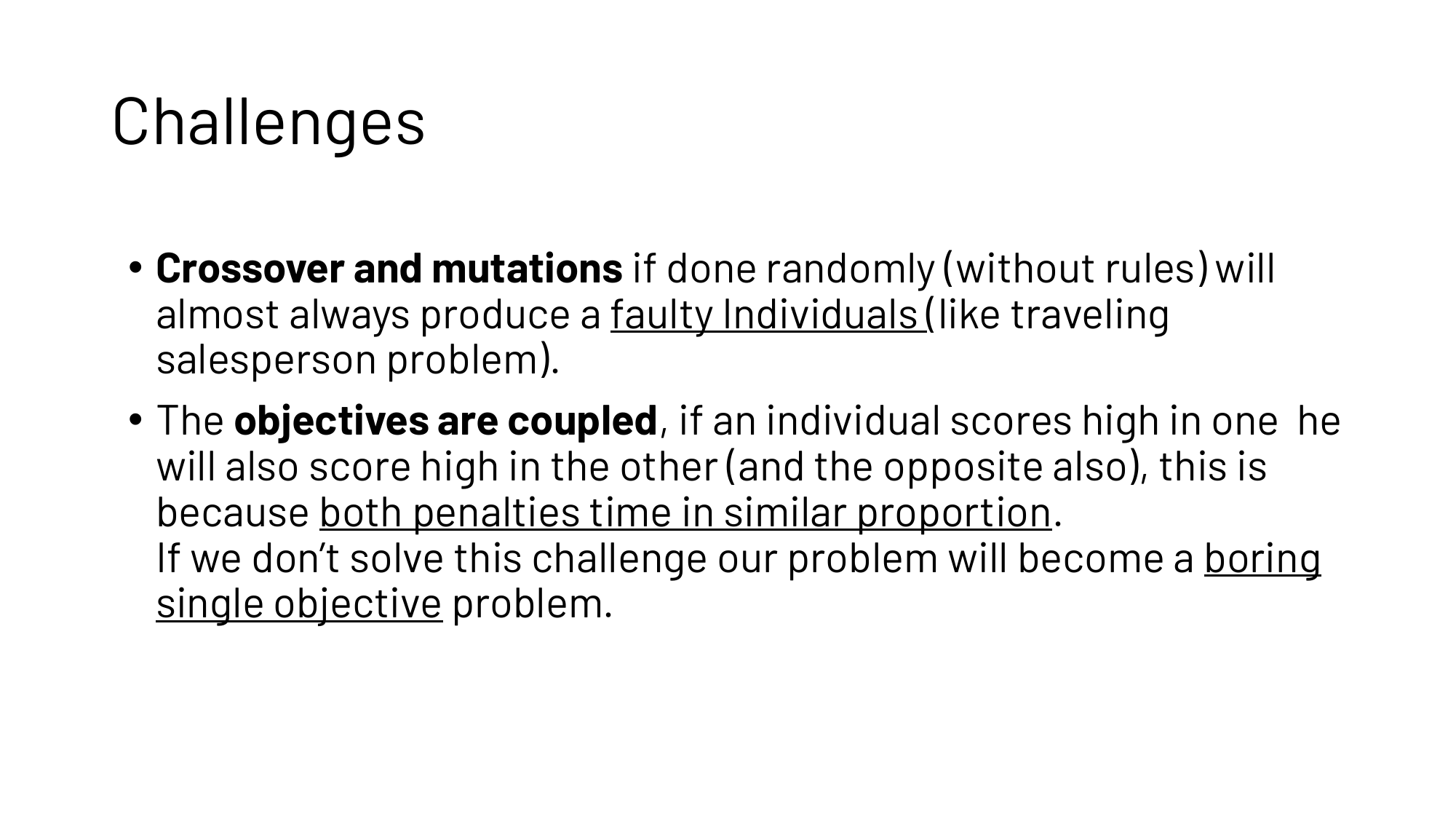

# Challenges
Crossover and mutations if done randomly (without rules) will almost always produce a faulty Individuals (like traveling salesperson problem).
The objectives are coupled, if an individual scores high in one  he will also score high in the other (and the opposite also), this is because both penalties time in similar proportion.
If we don’t solve this challenge our problem will become a boring single objective problem.